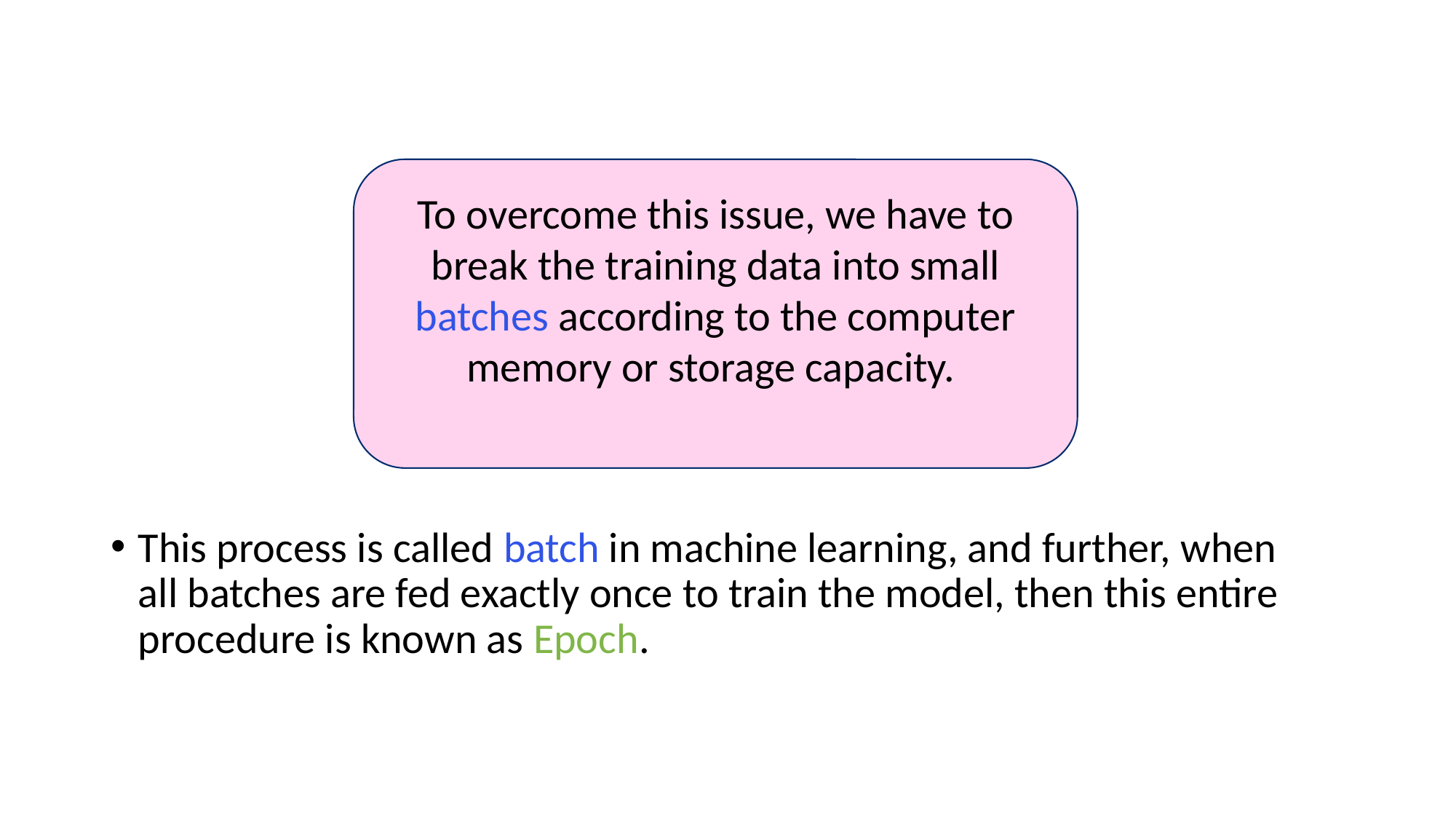

# Batch

This process is called batch in machine learning, and further, when all batches are fed exactly once to train the model, then this entire procedure is known as Epoch.

To overcome this issue, we have to break the training data into small batches according to the computer memory or storage capacity.